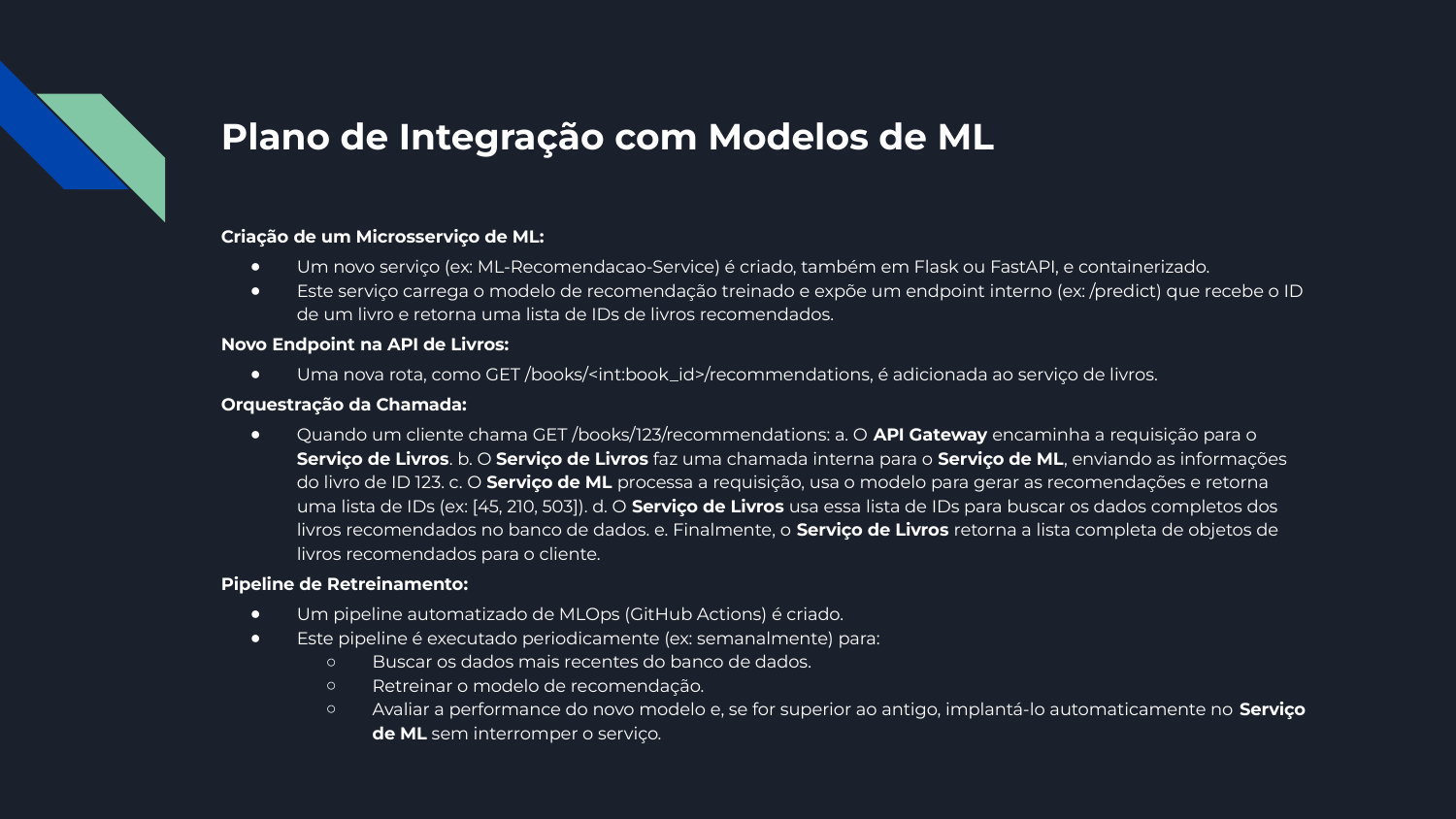

# Plano de Integração com Modelos de ML
Criação de um Microsserviço de ML:
Um novo serviço (ex: ML-Recomendacao-Service) é criado, também em Flask ou FastAPI, e containerizado.
Este serviço carrega o modelo de recomendação treinado e expõe um endpoint interno (ex: /predict) que recebe o ID de um livro e retorna uma lista de IDs de livros recomendados.
Novo Endpoint na API de Livros:
Uma nova rota, como GET /books/<int:book_id>/recommendations, é adicionada ao serviço de livros.
Orquestração da Chamada:
Quando um cliente chama GET /books/123/recommendations: a. O API Gateway encaminha a requisição para o Serviço de Livros. b. O Serviço de Livros faz uma chamada interna para o Serviço de ML, enviando as informações do livro de ID 123. c. O Serviço de ML processa a requisição, usa o modelo para gerar as recomendações e retorna uma lista de IDs (ex: [45, 210, 503]). d. O Serviço de Livros usa essa lista de IDs para buscar os dados completos dos livros recomendados no banco de dados. e. Finalmente, o Serviço de Livros retorna a lista completa de objetos de livros recomendados para o cliente.
Pipeline de Retreinamento:
Um pipeline automatizado de MLOps (GitHub Actions) é criado.
Este pipeline é executado periodicamente (ex: semanalmente) para:
Buscar os dados mais recentes do banco de dados.
Retreinar o modelo de recomendação.
Avaliar a performance do novo modelo e, se for superior ao antigo, implantá-lo automaticamente no Serviço de ML sem interromper o serviço.